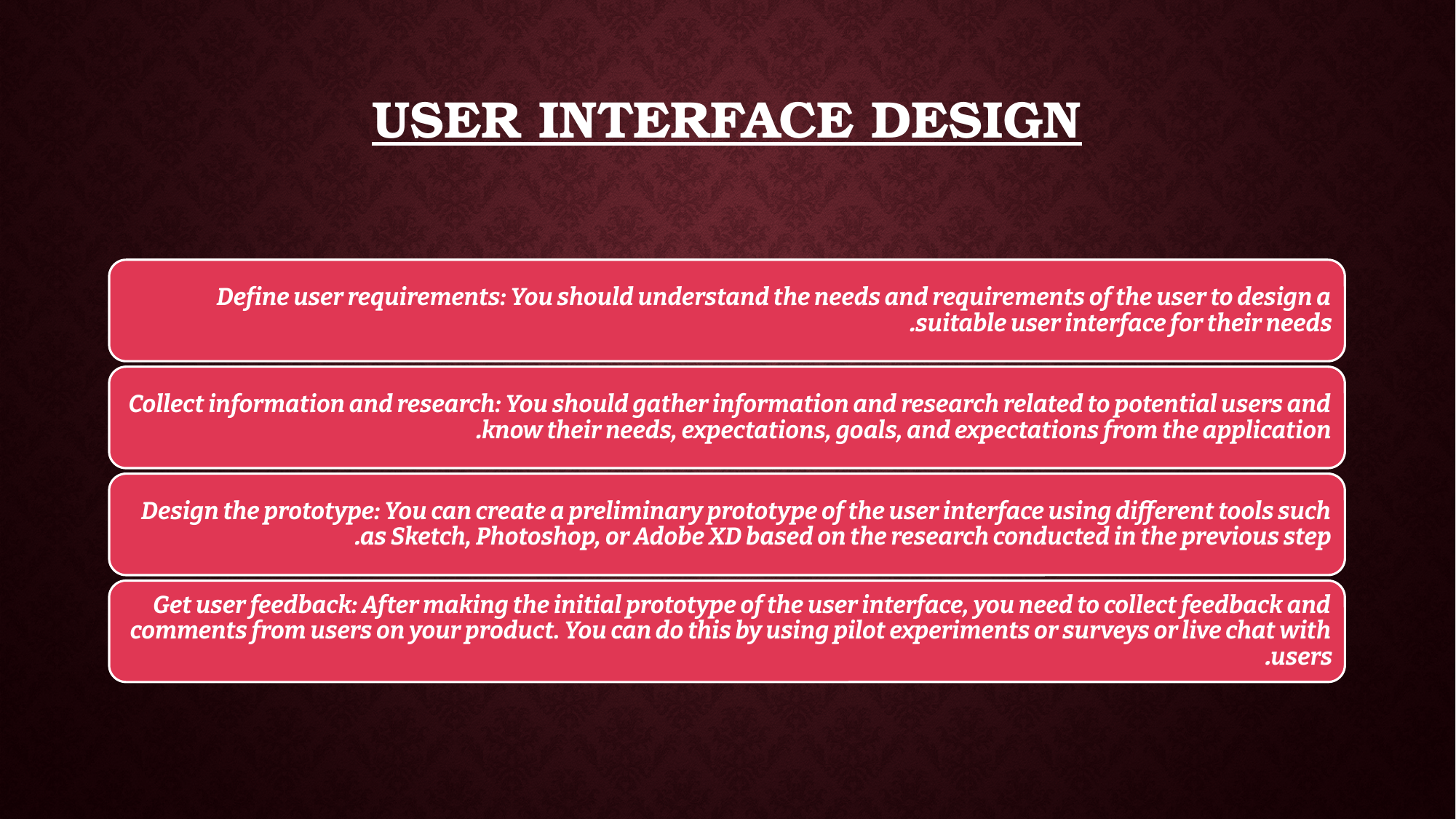

# User Interface Design
Define user requirements: You should understand the needs and requirements of the user to design a suitable user interface for their needs.
Collect information and research: You should gather information and research related to potential users and know their needs, expectations, goals, and expectations from the application.
Design the prototype: You can create a preliminary prototype of the user interface using different tools such as Sketch, Photoshop, or Adobe XD based on the research conducted in the previous step.
Get user feedback: After making the initial prototype of the user interface, you need to collect feedback and comments from users on your product. You can do this by using pilot experiments or surveys or live chat with users.